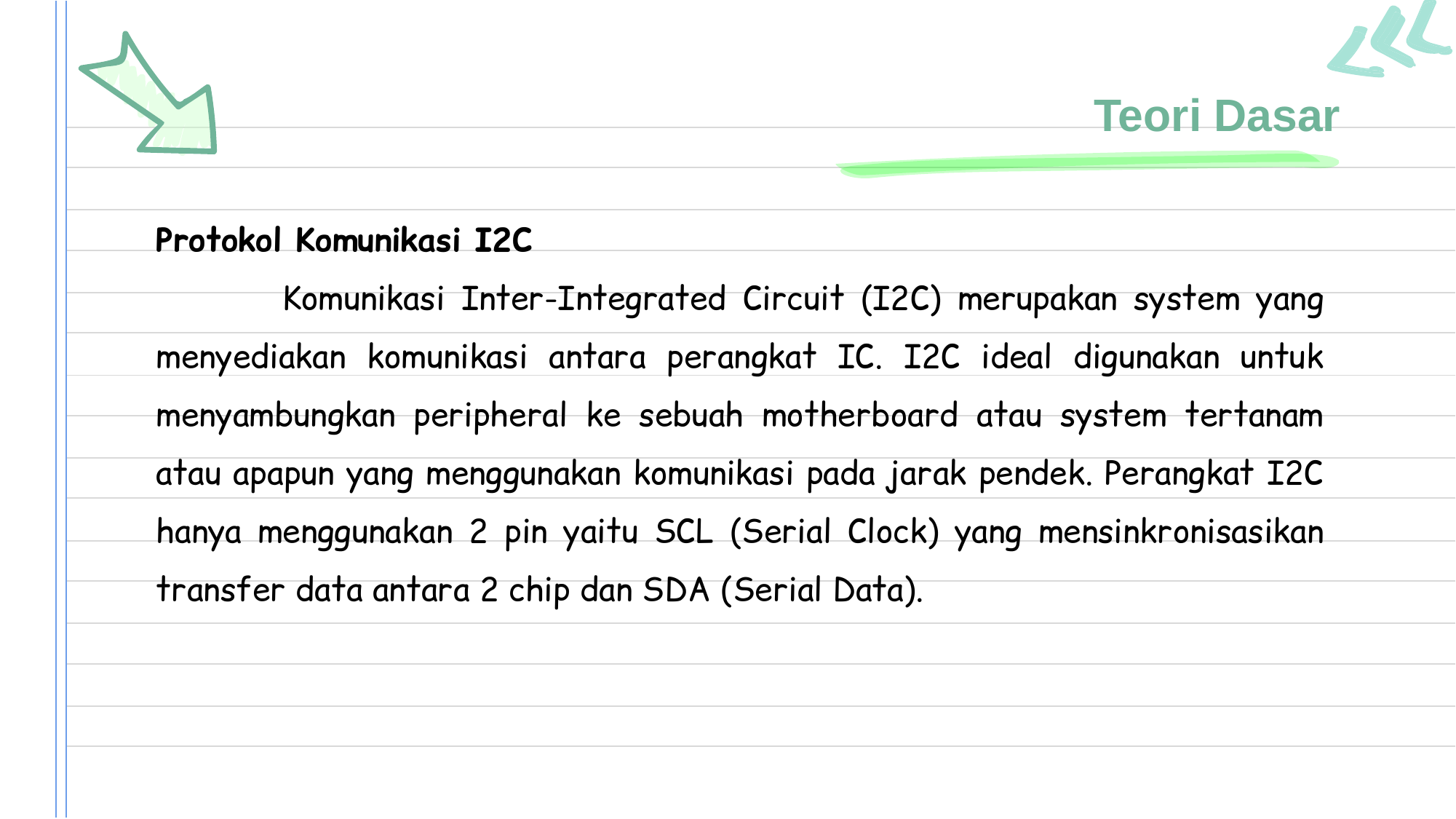

# Teori Dasar

Protokol Komunikasi I2C
	 Komunikasi Inter-Integrated Circuit (I2C) merupakan system yang menyediakan komunikasi antara perangkat IC. I2C ideal digunakan untuk menyambungkan peripheral ke sebuah motherboard atau system tertanam atau apapun yang menggunakan komunikasi pada jarak pendek. Perangkat I2C hanya menggunakan 2 pin yaitu SCL (Serial Clock) yang mensinkronisasikan transfer data antara 2 chip dan SDA (Serial Data).